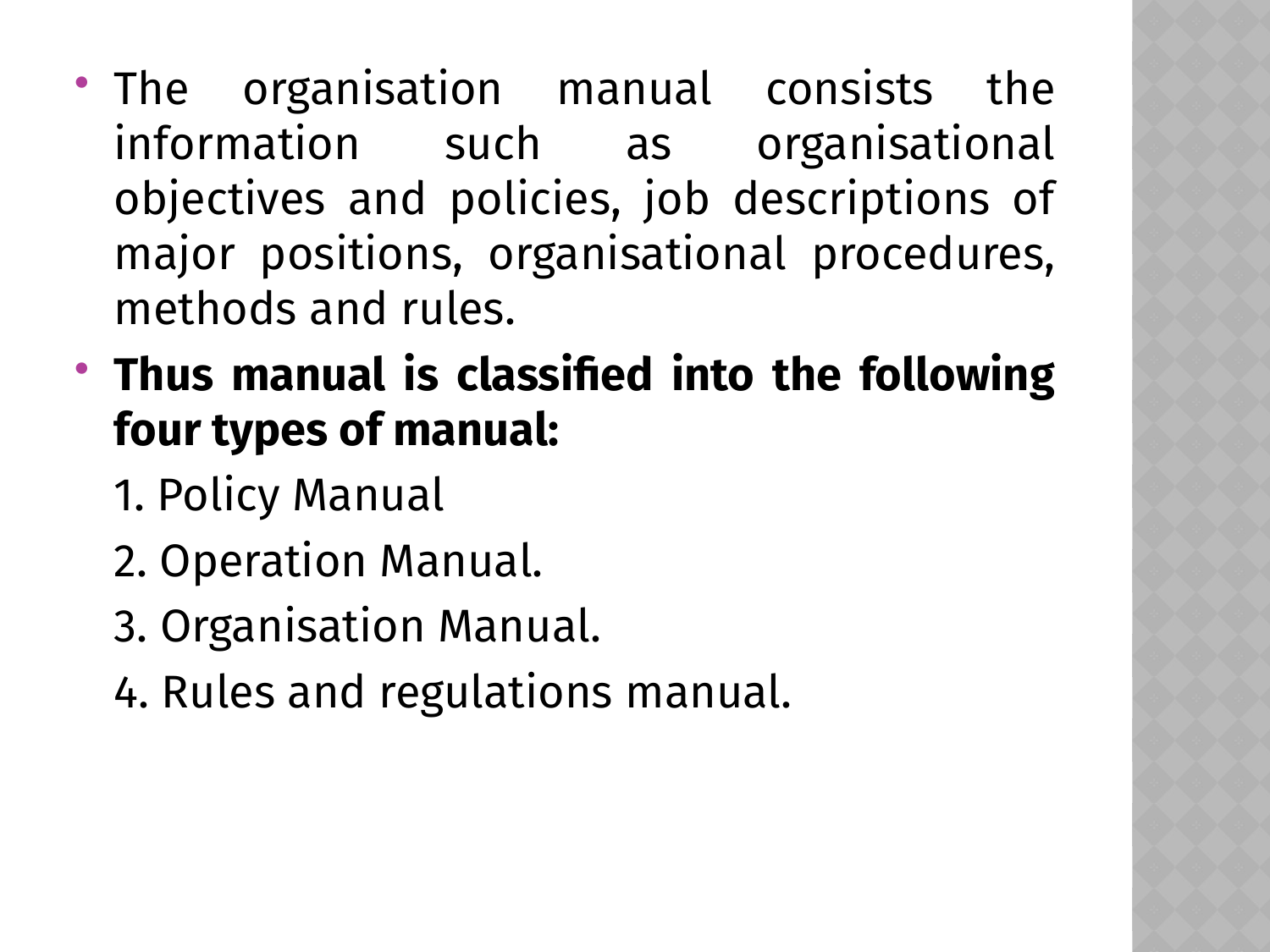

The organisation manual consists the information such as organisational objectives and policies, job descriptions of major positions, organisational procedures, methods and rules.
Thus manual is classified into the following four types of manual:
	1. Policy Manual
	2. Operation Manual.
	3. Organisation Manual.
	4. Rules and regulations manual.